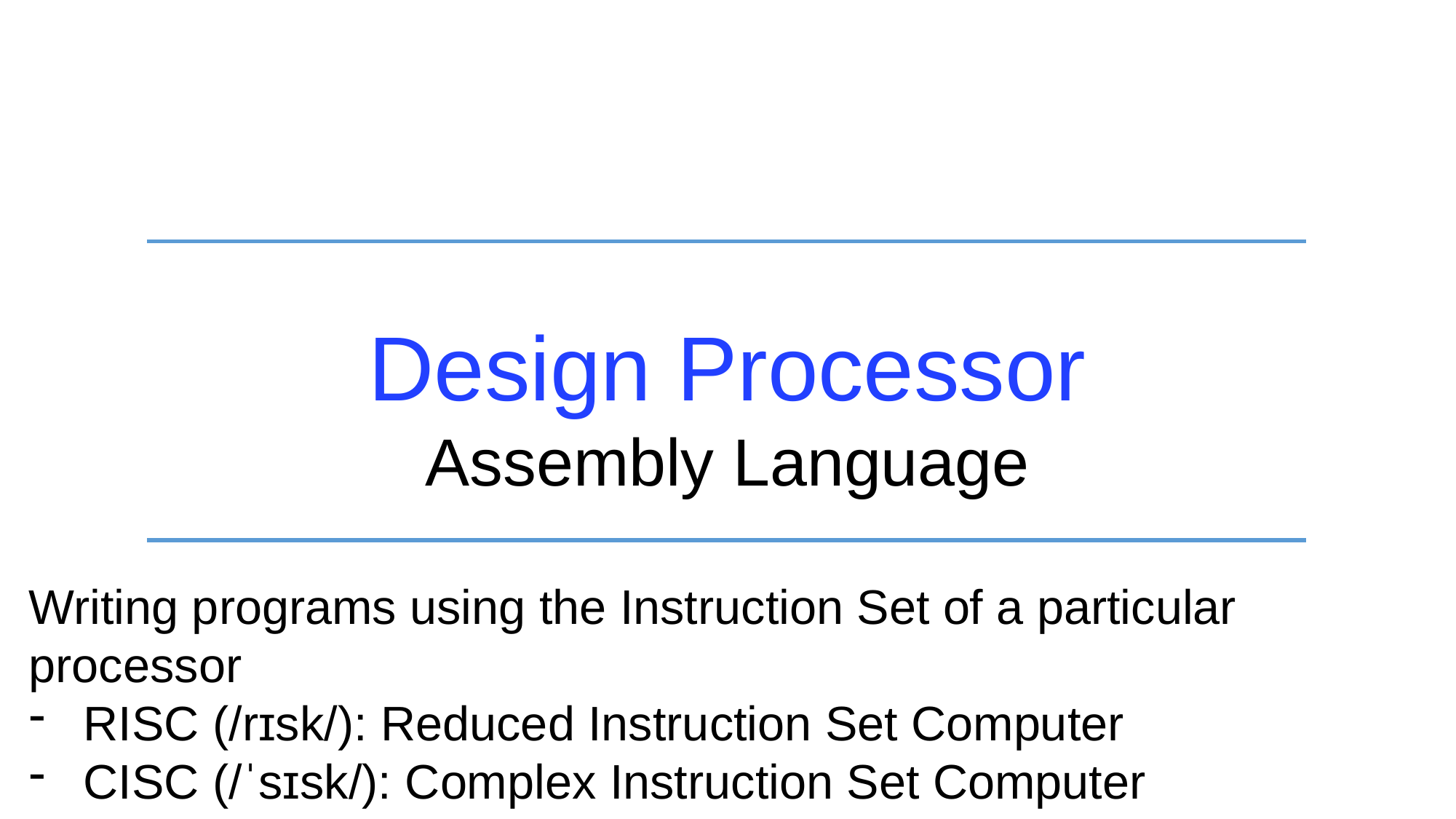

Design Processor
Assembly Language
Writing programs using the Instruction Set of a particular processor
RISC (/rɪsk/): Reduced Instruction Set Computer
CISC (/ˈsɪsk/): Complex Instruction Set Computer